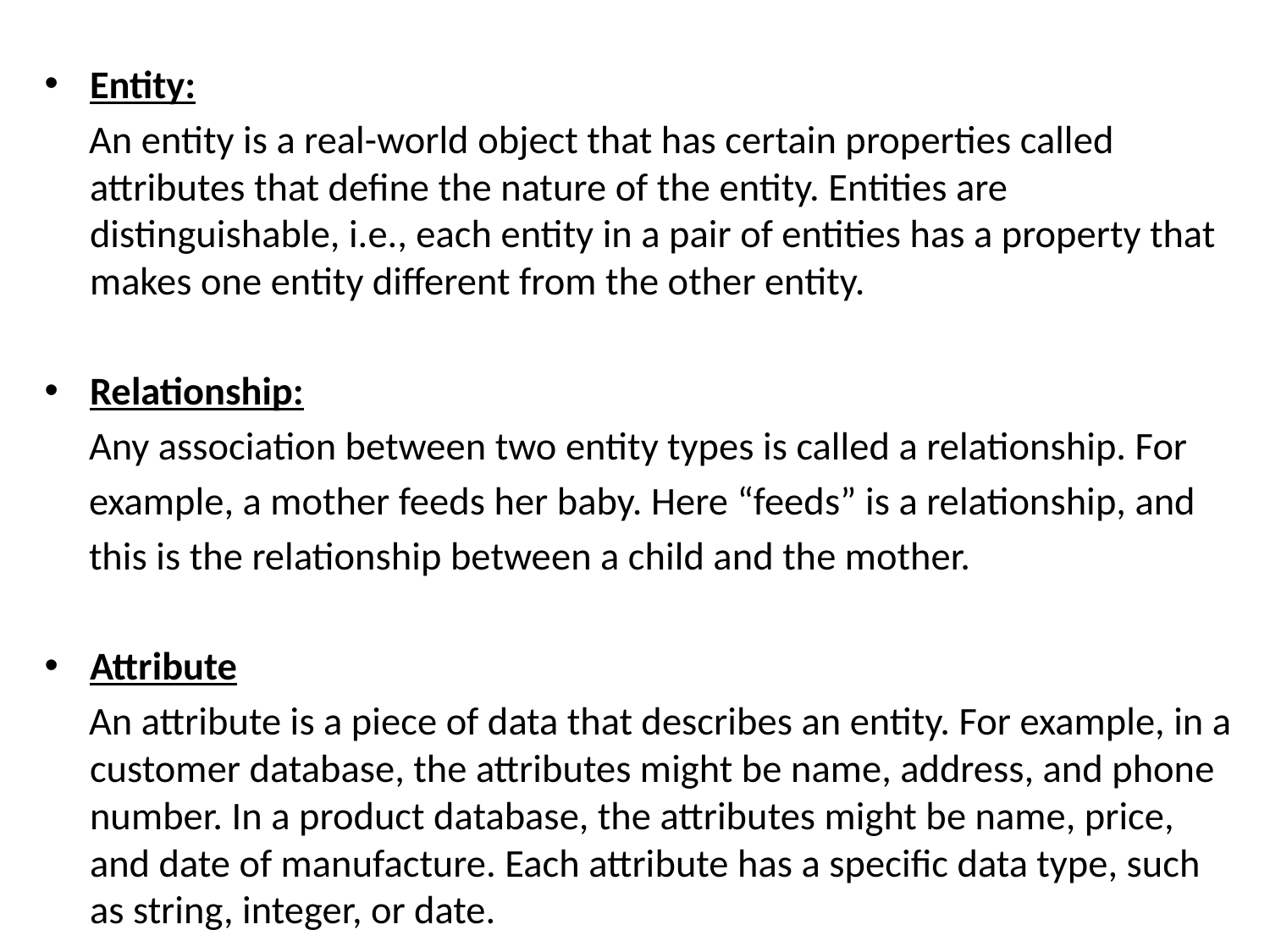

Entity:
     An entity is a real-world object that has certain properties called attributes that define the nature of the entity. Entities are distinguishable, i.e., each entity in a pair of entities has a property that makes one entity different from the other entity.

Relationship:
     Any association between two entity types is called a relationship. For
     example, a mother feeds her baby. Here “feeds” is a relationship, and
     this is the relationship between a child and the mother.

Attribute
     An attribute is a piece of data that describes an entity. For example, in a customer database, the attributes might be name, address, and phone number. In a product database, the attributes might be name, price, and date of manufacture. Each attribute has a specific data type, such as string, integer, or date.